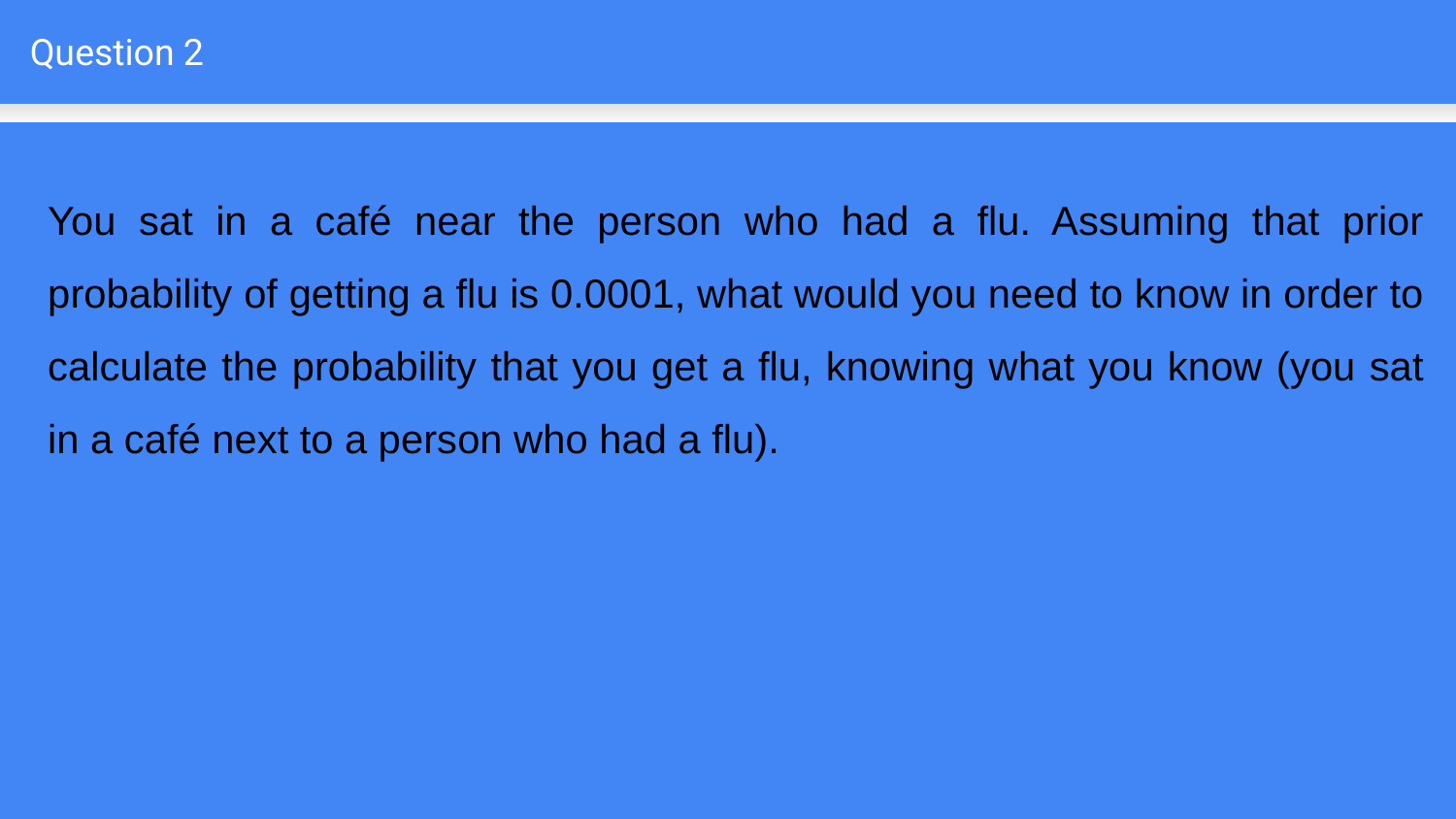

Question 2
You sat in a café near the person who had a flu. Assuming that prior probability of getting a flu is 0.0001, what would you need to know in order to calculate the probability that you get a flu, knowing what you know (you sat in a café next to a person who had a flu).